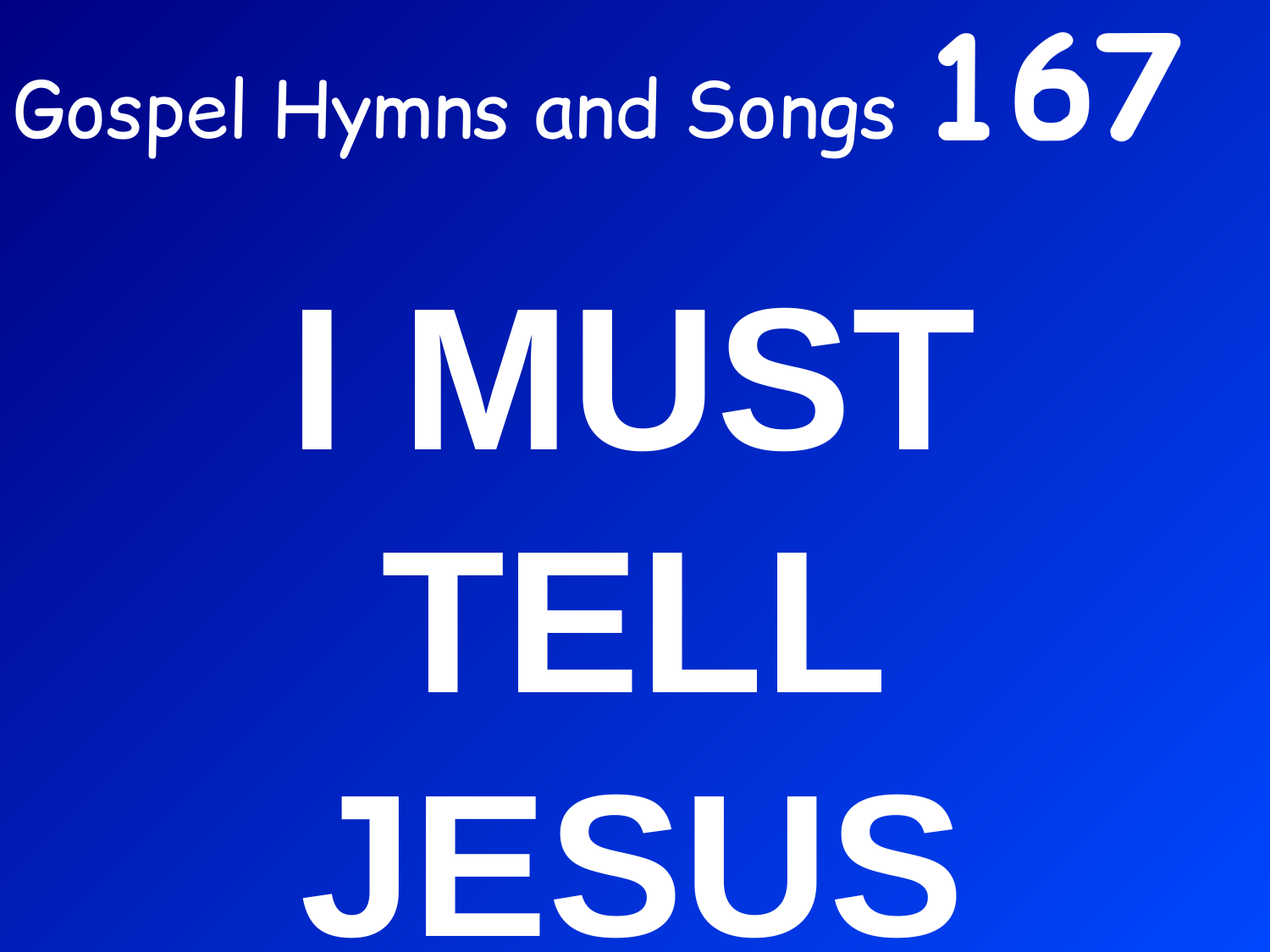

# Gospel Hymns and Songs 167
I MUST TELL JESUS